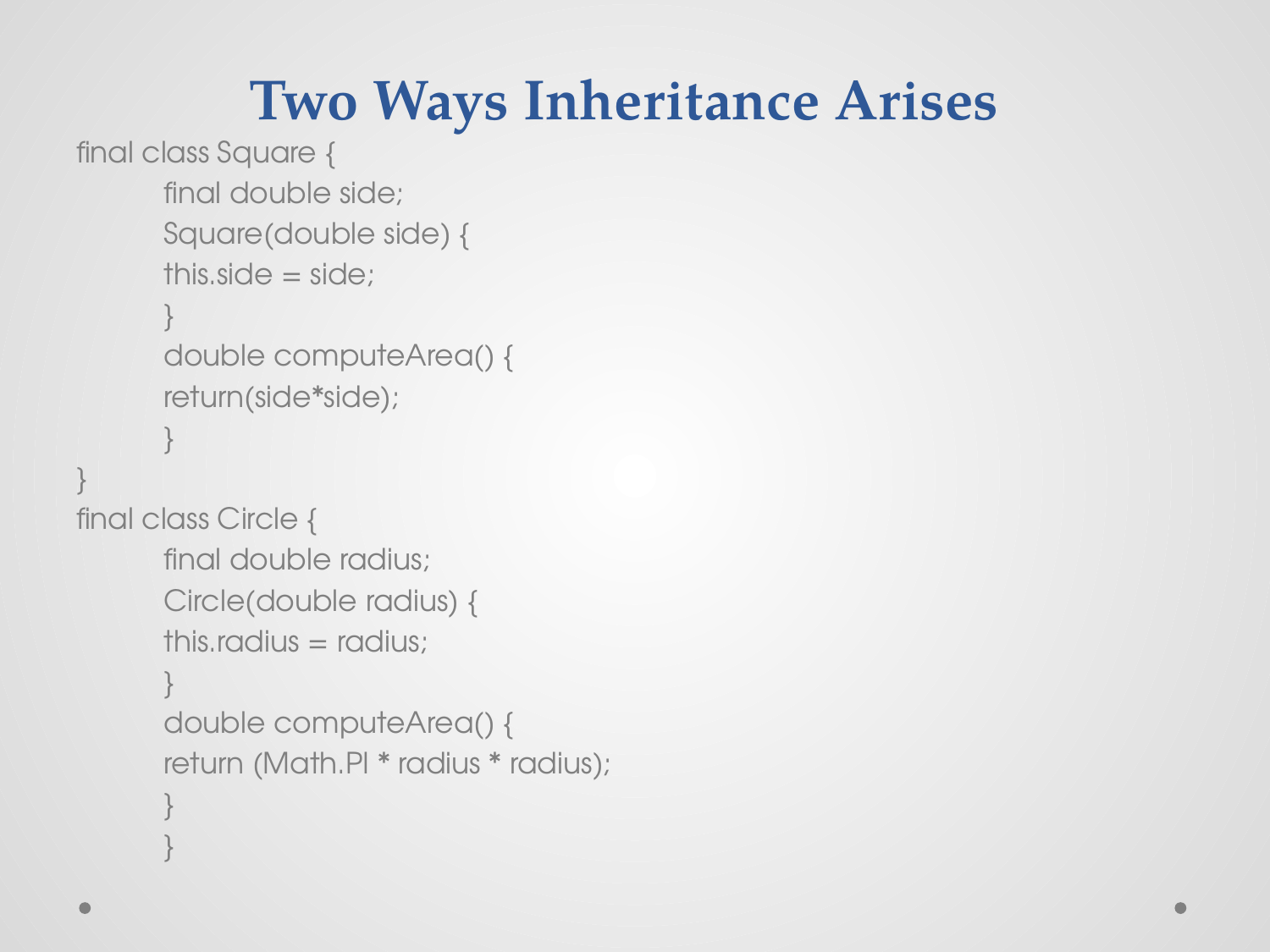

# Two Ways Inheritance Arises
final class Square {
	final double side;
	Square(double side) {
		this.side = side;
	}
	double computeArea() {
		return(side*side);
	}
}
final class Circle {
	final double radius;
	Circle(double radius) {
		this.radius = radius;
	}
	double computeArea() {
		return (Math.PI * radius * radius);
			}
		}